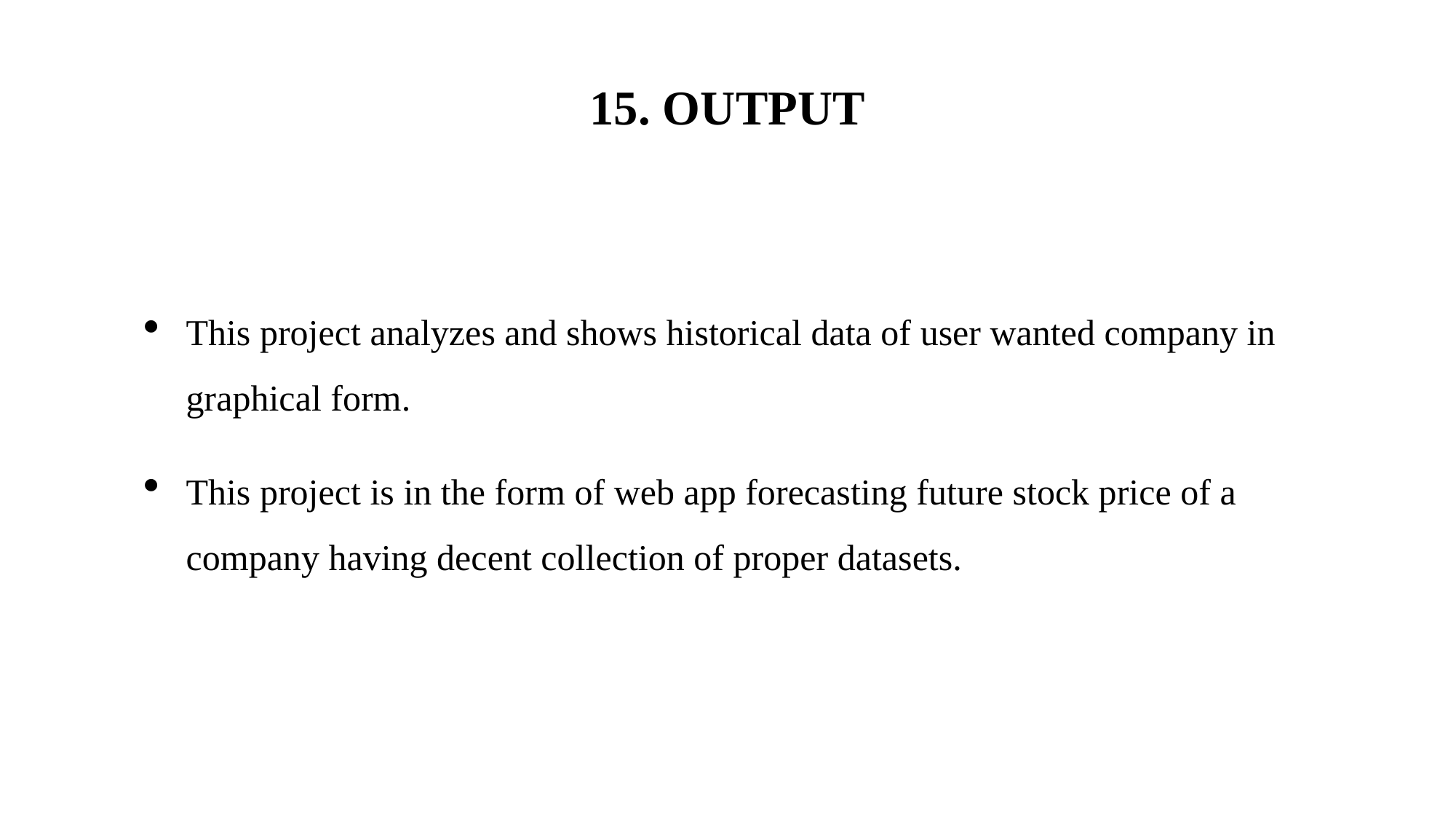

# 15. OUTPUT
This project analyzes and shows historical data of user wanted company in graphical form.
This project is in the form of web app forecasting future stock price of a company having decent collection of proper datasets.